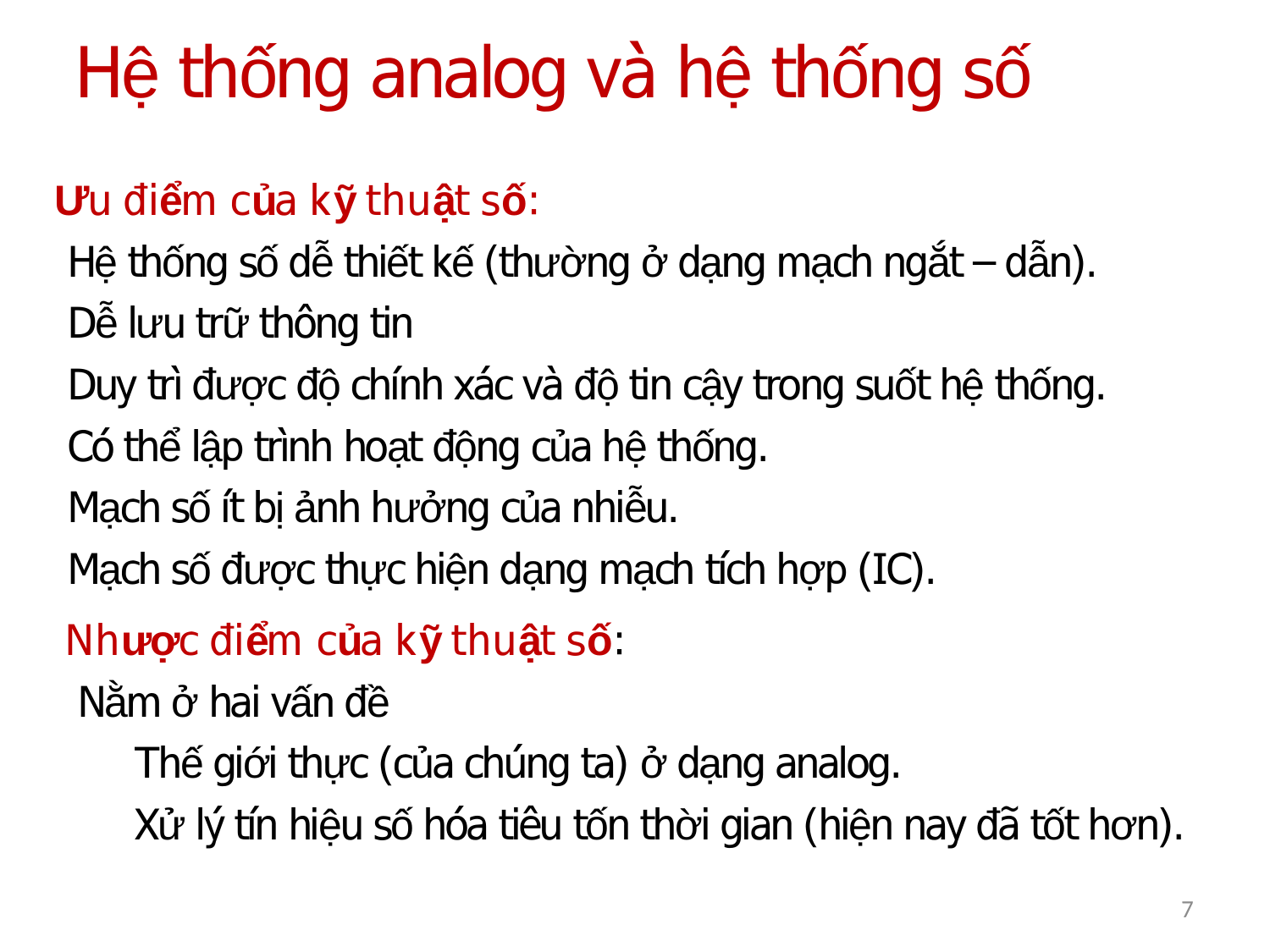

Hệ thống analog và hệ thống số
Ưu điểm của kỹ thuật số:
 Hệ thống số dễ thiết kế (thường ở dạng mạch ngắt – dẫn).
 Dễ lưu trữ thông tin
 Duy trì được độ chính xác và độ tin cậy trong suốt hệ thống.
 Có thể lập trình hoạt động của hệ thống.
 Mạch số ít bị ảnh hưởng của nhiễu.
 Mạch số được thực hiện dạng mạch tích hợp (IC).
Nhược điểm của kỹ thuật số:
 Nằm ở hai vấn đề
      Thế giới thực (của chúng ta) ở dạng analog.
      Xử lý tín hiệu số hóa tiêu tốn thời gian (hiện nay đã tốt hơn).
7